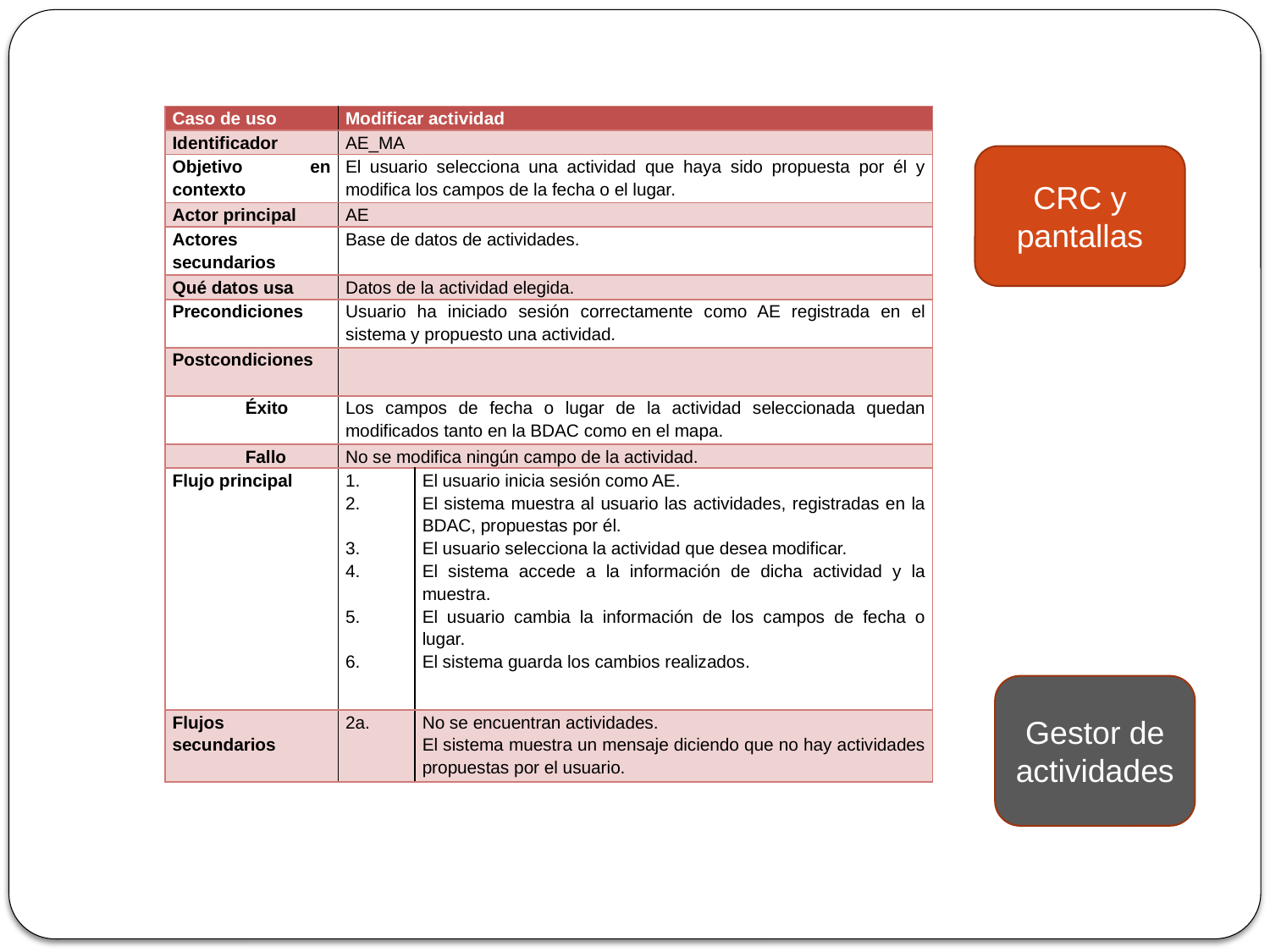

| Caso de uso | Modificar actividad |  |
| --- | --- | --- |
| Identificador | AE\_MA |  |
| Objetivo en contexto | El usuario selecciona una actividad que haya sido propuesta por él y modifica los campos de la fecha o el lugar. |  |
| Actor principal | AE |  |
| Actores secundarios | Base de datos de actividades. |  |
| Qué datos usa | Datos de la actividad elegida. |  |
| Precondiciones | Usuario ha iniciado sesión correctamente como AE registrada en el sistema y propuesto una actividad. |  |
| Postcondiciones |  |  |
| Éxito | Los campos de fecha o lugar de la actividad seleccionada quedan modificados tanto en la BDAC como en el mapa. |  |
| Fallo | No se modifica ningún campo de la actividad. |  |
| Flujo principal | 1. 2. 3. 4. 5. 6. | El usuario inicia sesión como AE. El sistema muestra al usuario las actividades, registradas en la BDAC, propuestas por él. El usuario selecciona la actividad que desea modificar. El sistema accede a la información de dicha actividad y la muestra. El usuario cambia la información de los campos de fecha o lugar. El sistema guarda los cambios realizados. |
| Flujos secundarios | 2a. | No se encuentran actividades. El sistema muestra un mensaje diciendo que no hay actividades propuestas por el usuario. |
CRC y pantallas
Gestor de actividades